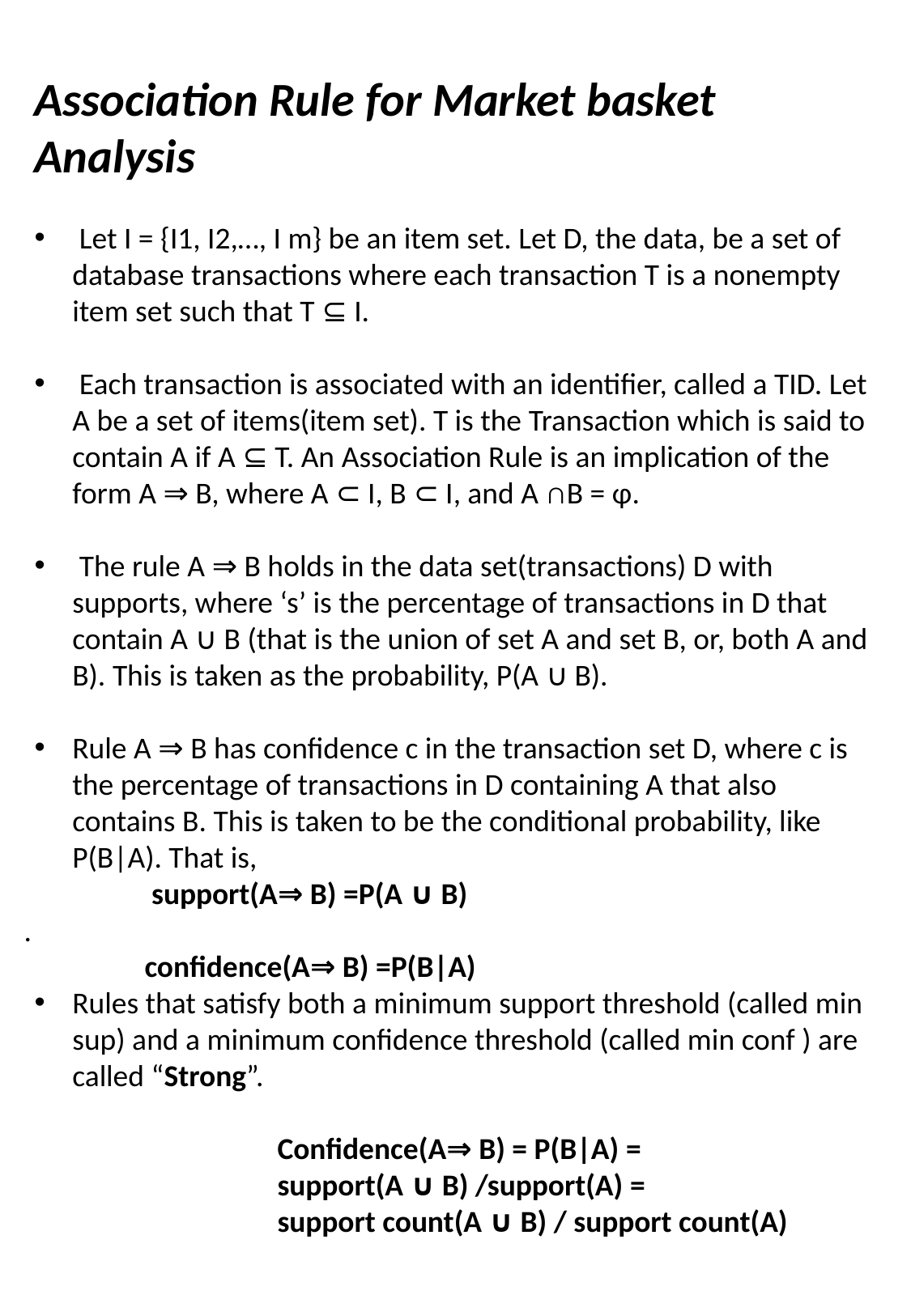

Association Rule for Market basket Analysis

 Let I = {I1, I2,…, I m} be an item set. Let D, the data, be a set of database transactions where each transaction T is a nonempty item set such that T ⊆ I.

 Each transaction is associated with an identifier, called a TID. Let A be a set of items(item set). T is the Transaction which is said to contain A if A ⊆ T. An Association Rule is an implication of the form A ⇒ B, where A ⊂ I, B ⊂ I, and A ∩B = φ.

 The rule A ⇒ B holds in the data set(transactions) D with supports, where ‘s’ is the percentage of transactions in D that contain A ∪ B (that is the union of set A and set B, or, both A and B). This is taken as the probability, P(A ∪ B).

Rule A ⇒ B has confidence c in the transaction set D, where c is the percentage of transactions in D containing A that also contains B. This is taken to be the conditional probability, like P(B|A). That is,
                 support(A⇒ B) =P(A ∪ B)

                confidence(A⇒ B) =P(B|A)
Rules that satisfy both a minimum support threshold (called min sup) and a minimum confidence threshold (called min conf ) are called “Strong”.

		Confidence(A⇒ B) = P(B|A) =
		support(A ∪ B) /support(A) =
		support count(A ∪ B) / support count(A)

.